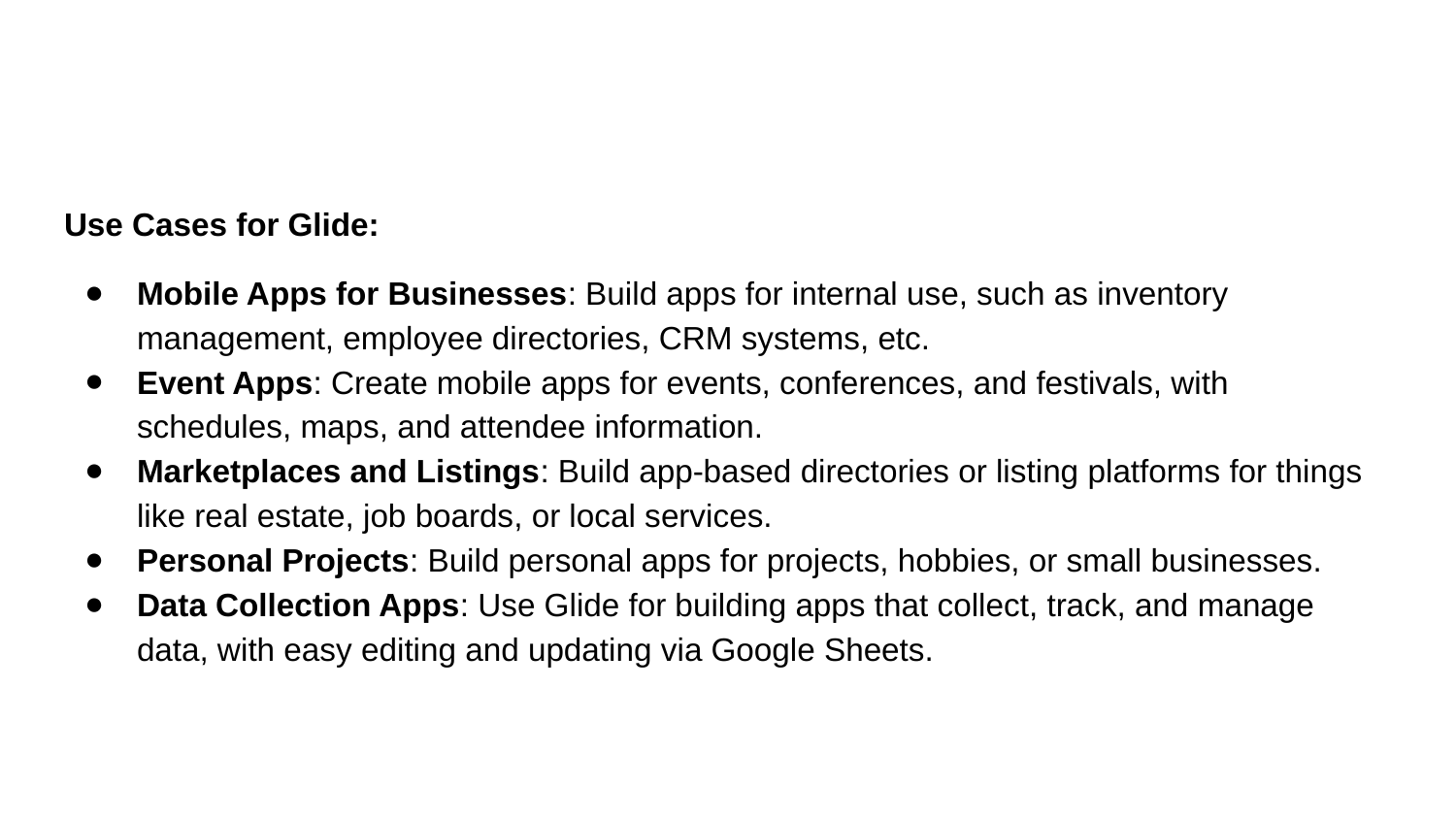

Use Cases for Glide:
Mobile Apps for Businesses: Build apps for internal use, such as inventory management, employee directories, CRM systems, etc.
Event Apps: Create mobile apps for events, conferences, and festivals, with schedules, maps, and attendee information.
Marketplaces and Listings: Build app-based directories or listing platforms for things like real estate, job boards, or local services.
Personal Projects: Build personal apps for projects, hobbies, or small businesses.
Data Collection Apps: Use Glide for building apps that collect, track, and manage data, with easy editing and updating via Google Sheets.